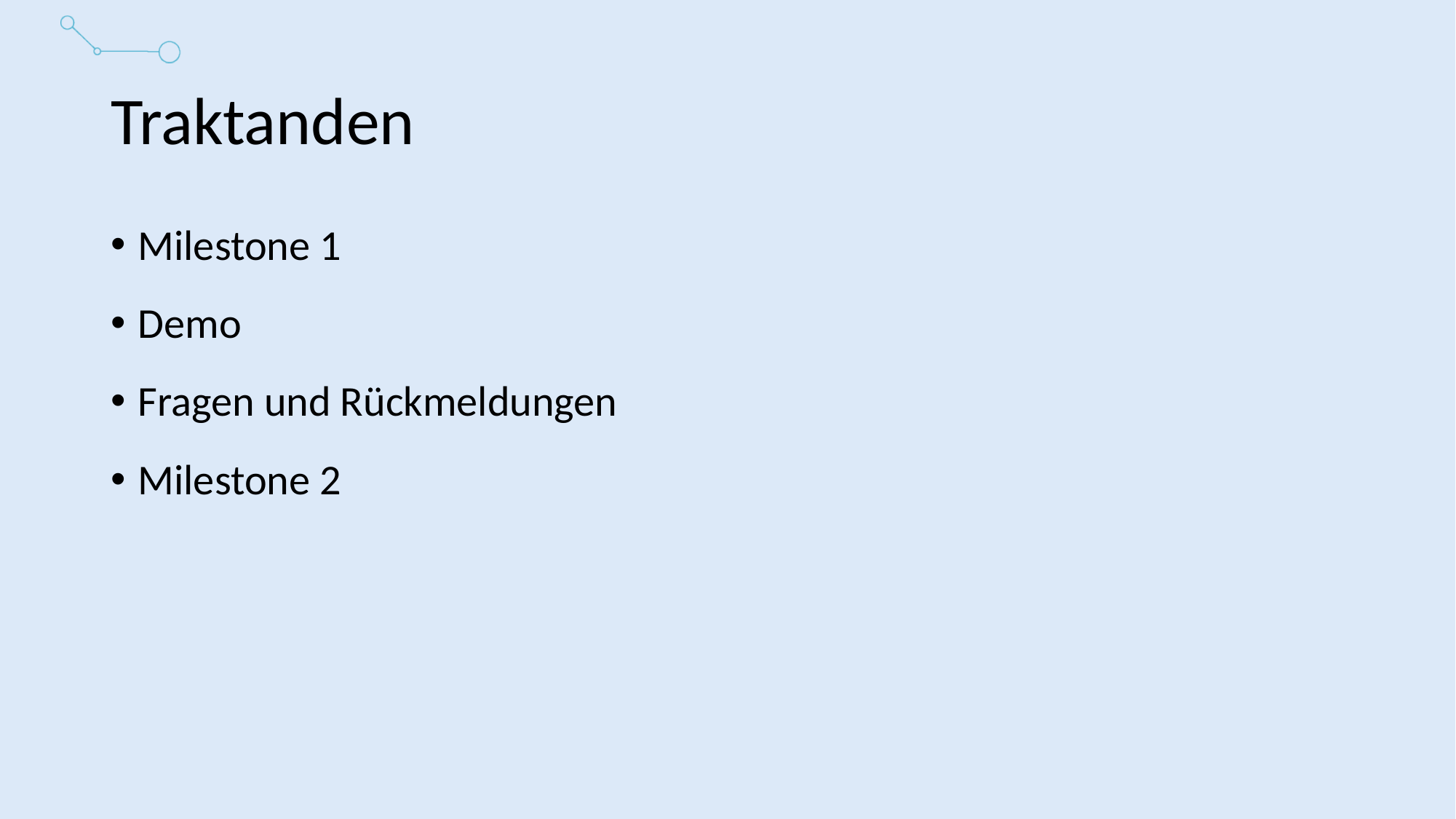

Traktanden
Milestone 1
Demo
Fragen und Rückmeldungen
Milestone 2